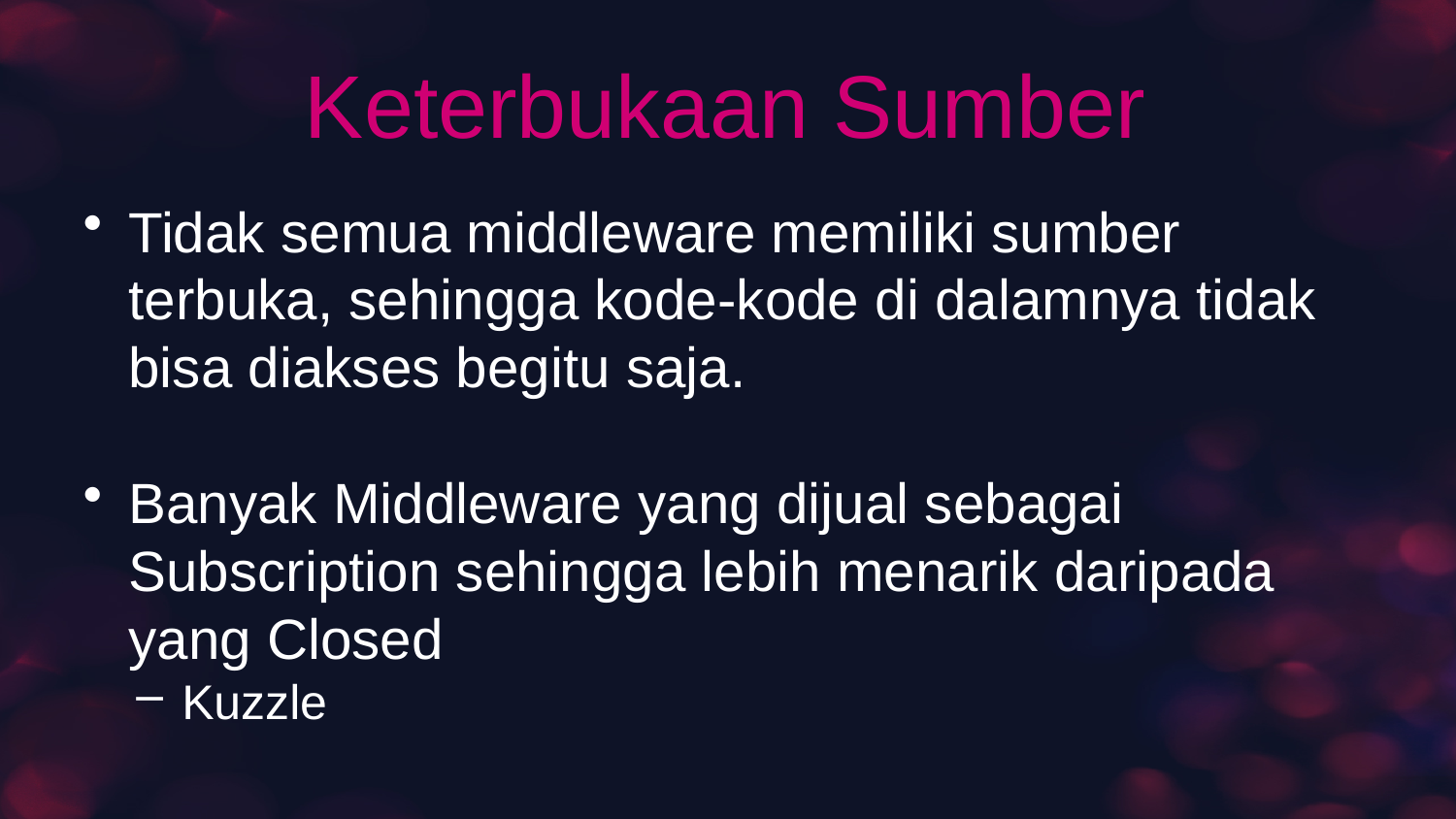

# Keterbukaan Sumber
Tidak semua middleware memiliki sumber terbuka, sehingga kode-kode di dalamnya tidak bisa diakses begitu saja.

Banyak Middleware yang dijual sebagai Subscription sehingga lebih menarik daripada yang Closed
Kuzzle